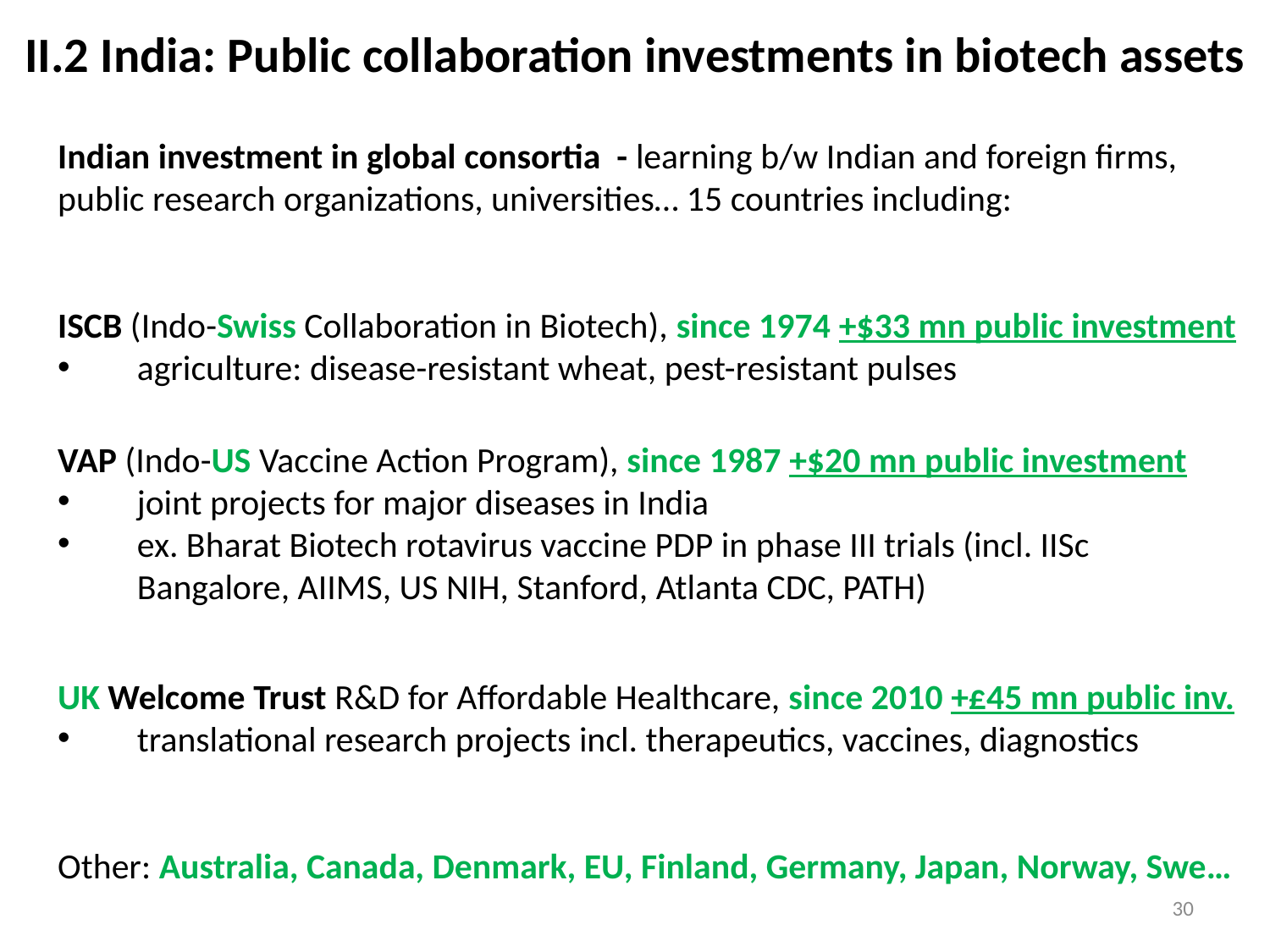

# II.2 India: Public collaboration investments in biotech assets
Indian investment in global consortia  - learning b/w Indian and foreign firms, public research organizations, universities… 15 countries including:

ISCB (Indo-Swiss Collaboration in Biotech), since 1974 +$33 mn public investment
agriculture: disease-resistant wheat, pest-resistant pulses

VAP (Indo-US Vaccine Action Program), since 1987 +$20 mn public investment
joint projects for major diseases in India
ex. Bharat Biotech rotavirus vaccine PDP in phase III trials (incl. IISc Bangalore, AIIMS, US NIH, Stanford, Atlanta CDC, PATH)

UK Welcome Trust R&D for Affordable Healthcare, since 2010 +£45 mn public inv.
translational research projects incl. therapeutics, vaccines, diagnostics

Other: Australia, Canada, Denmark, EU, Finland, Germany, Japan, Norway, Swe…

30